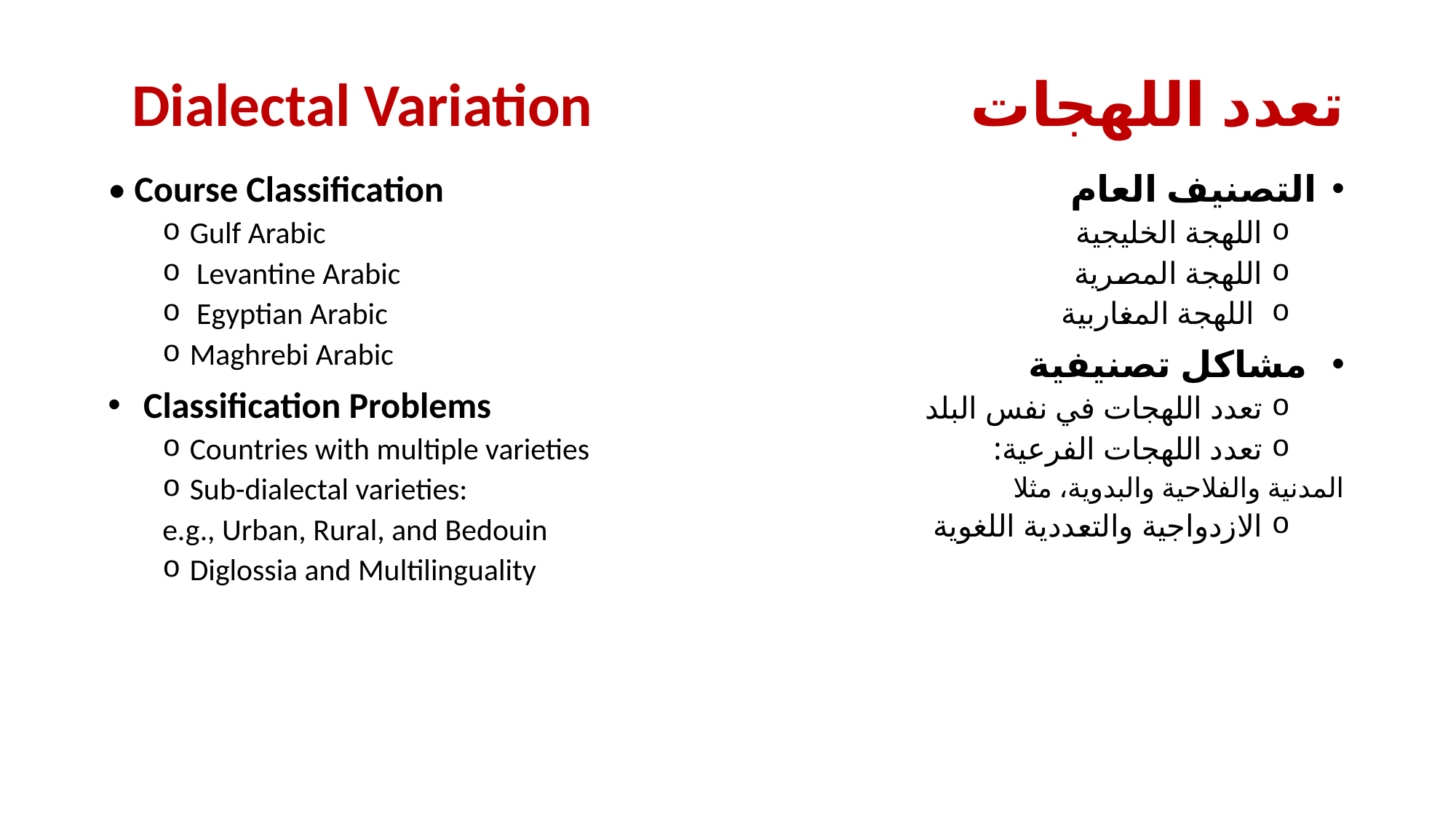

Dialectal Variation
# تعدد اللهجات
• Course Classification
Gulf Arabic
 Levantine Arabic
 Egyptian Arabic
Maghrebi Arabic
 Classification Problems
Countries with multiple varieties
Sub-dialectal varieties:
e.g., Urban, Rural, and Bedouin
Diglossia and Multilinguality
التصنيف العام
اللهجة الخليجية
اللهجة المصرية
 اللهجة المغاربية
 مشاكل تصنيفية
تعدد اللهجات في نفس البلد
تعدد اللهجات الفرعية:
المدنية والفلاحية والبدوية، مثلا
الازدواجية والتعددية اللغوية